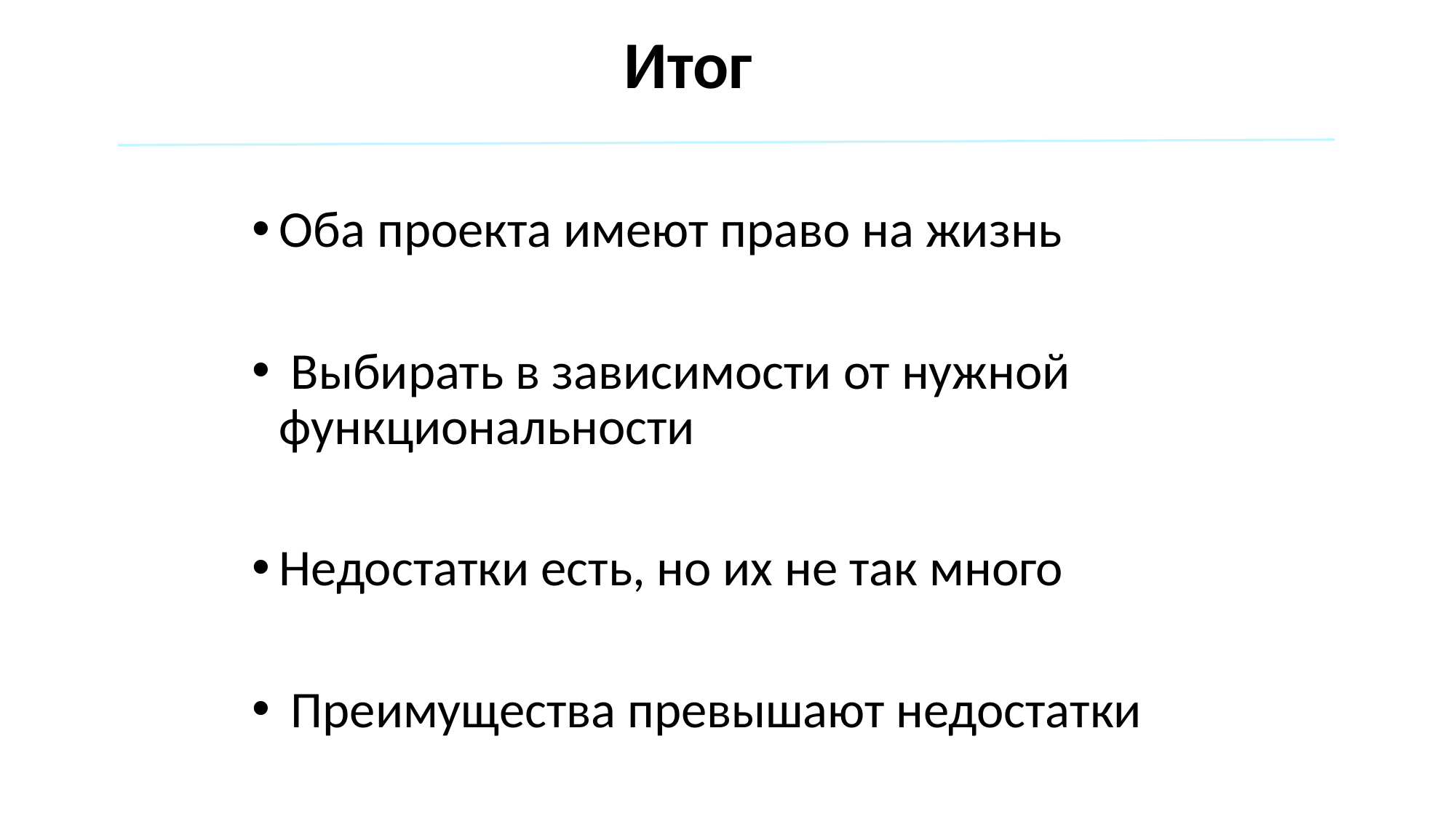

# Итог
Оба проекта имеют право на жизнь

 Выбирать в зависимости от нужной функциональности

Недостатки есть, но их не так много

 Преимущества превышают недостатки